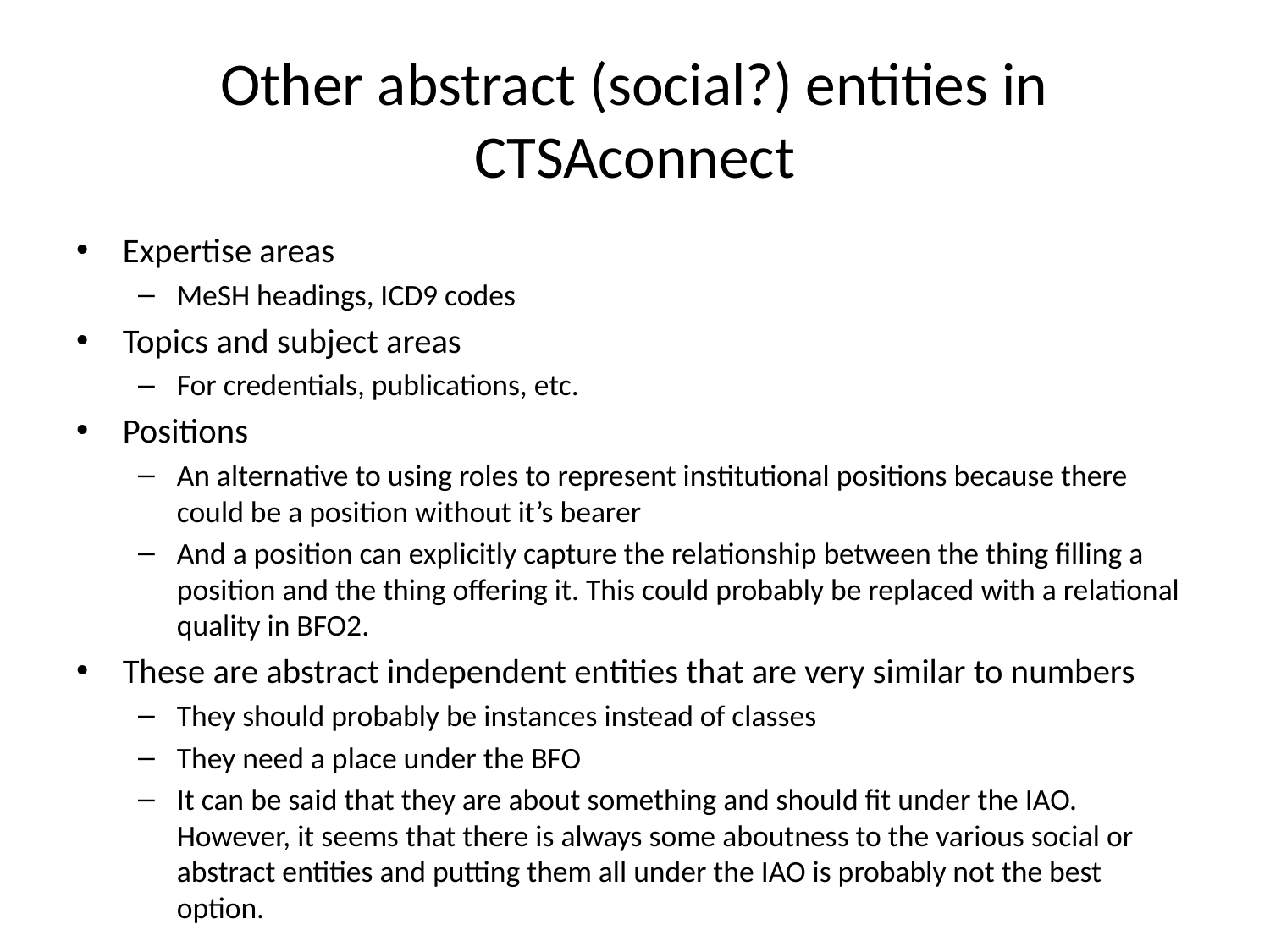

# Other abstract (social?) entities in CTSAconnect
Expertise areas
MeSH headings, ICD9 codes
Topics and subject areas
For credentials, publications, etc.
Positions
An alternative to using roles to represent institutional positions because there could be a position without it’s bearer
And a position can explicitly capture the relationship between the thing filling a position and the thing offering it. This could probably be replaced with a relational quality in BFO2.
These are abstract independent entities that are very similar to numbers
They should probably be instances instead of classes
They need a place under the BFO
It can be said that they are about something and should fit under the IAO. However, it seems that there is always some aboutness to the various social or abstract entities and putting them all under the IAO is probably not the best option.